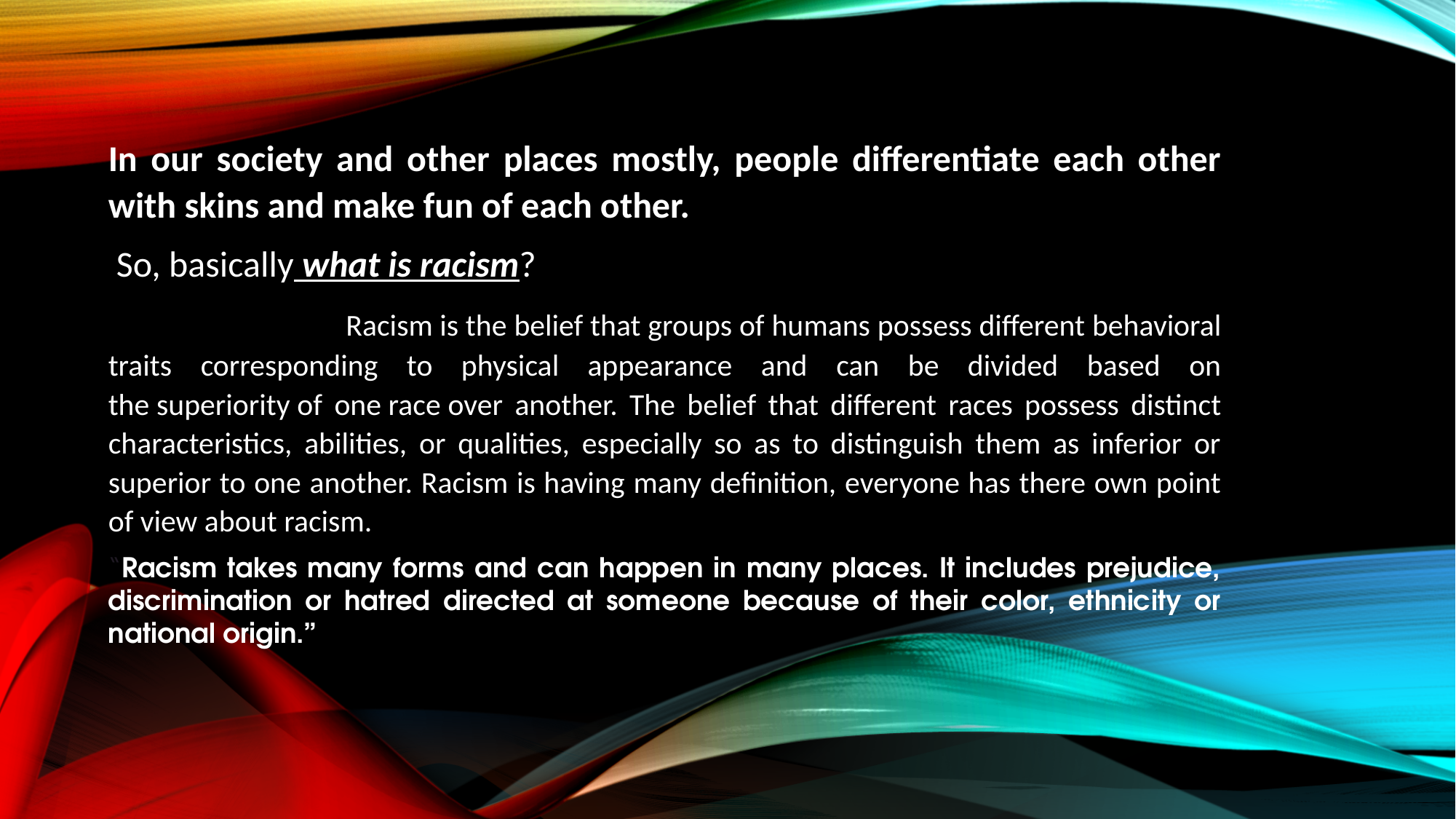

In our society and other places mostly, people differentiate each other with skins and make fun of each other.
 So, basically what is racism?
                            Racism is the belief that groups of humans possess different behavioral traits corresponding to physical appearance and can be divided based on the superiority of one race over another. The belief that different races possess distinct characteristics, abilities, or qualities, especially so as to distinguish them as inferior or superior to one another. Racism is having many definition, everyone has there own point of view about racism.
“Racism takes many forms and can happen in many places. It includes prejudice, discrimination or hatred directed at someone because of their color, ethnicity or national origin.”